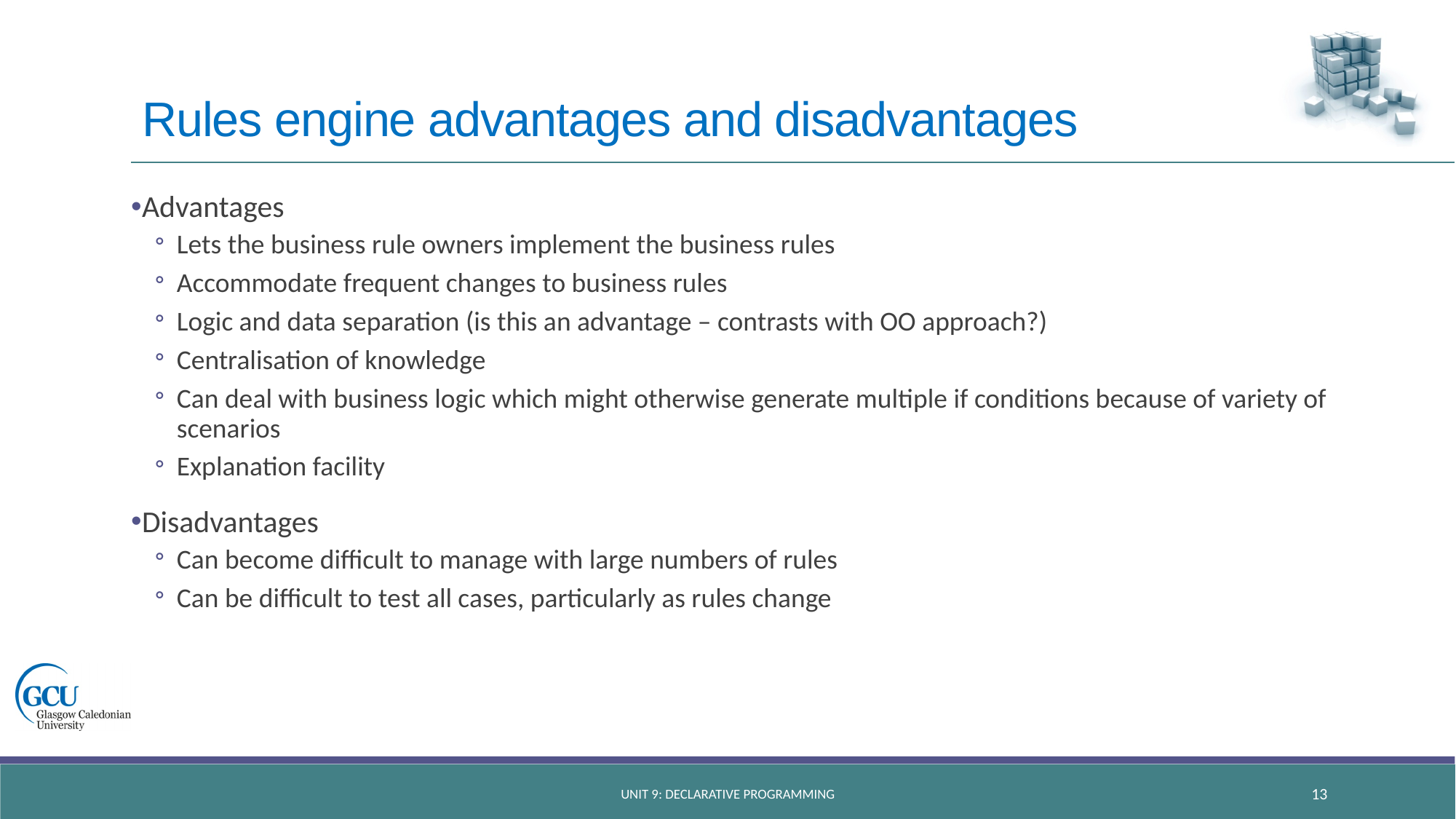

# Rules engine advantages and disadvantages
Advantages
Lets the business rule owners implement the business rules
Accommodate frequent changes to business rules
Logic and data separation (is this an advantage – contrasts with OO approach?)
Centralisation of knowledge
Can deal with business logic which might otherwise generate multiple if conditions because of variety of scenarios
Explanation facility
Disadvantages
Can become difficult to manage with large numbers of rules
Can be difficult to test all cases, particularly as rules change

unit 9: declarative programming
13